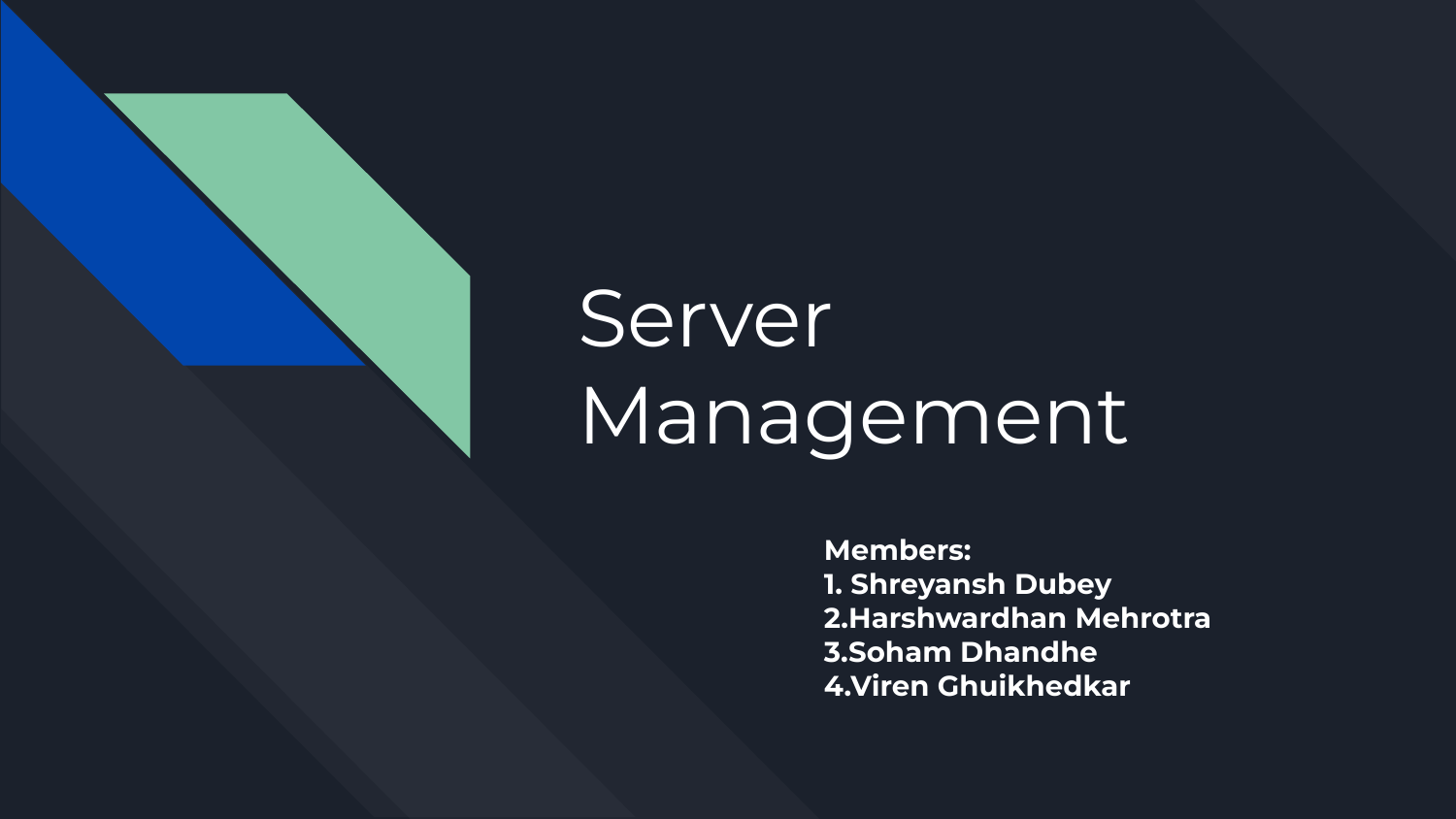

# Server Management

Members:
1. Shreyansh Dubey
2.Harshwardhan Mehrotra
3.Soham Dhandhe
4.Viren Ghuikhedkar